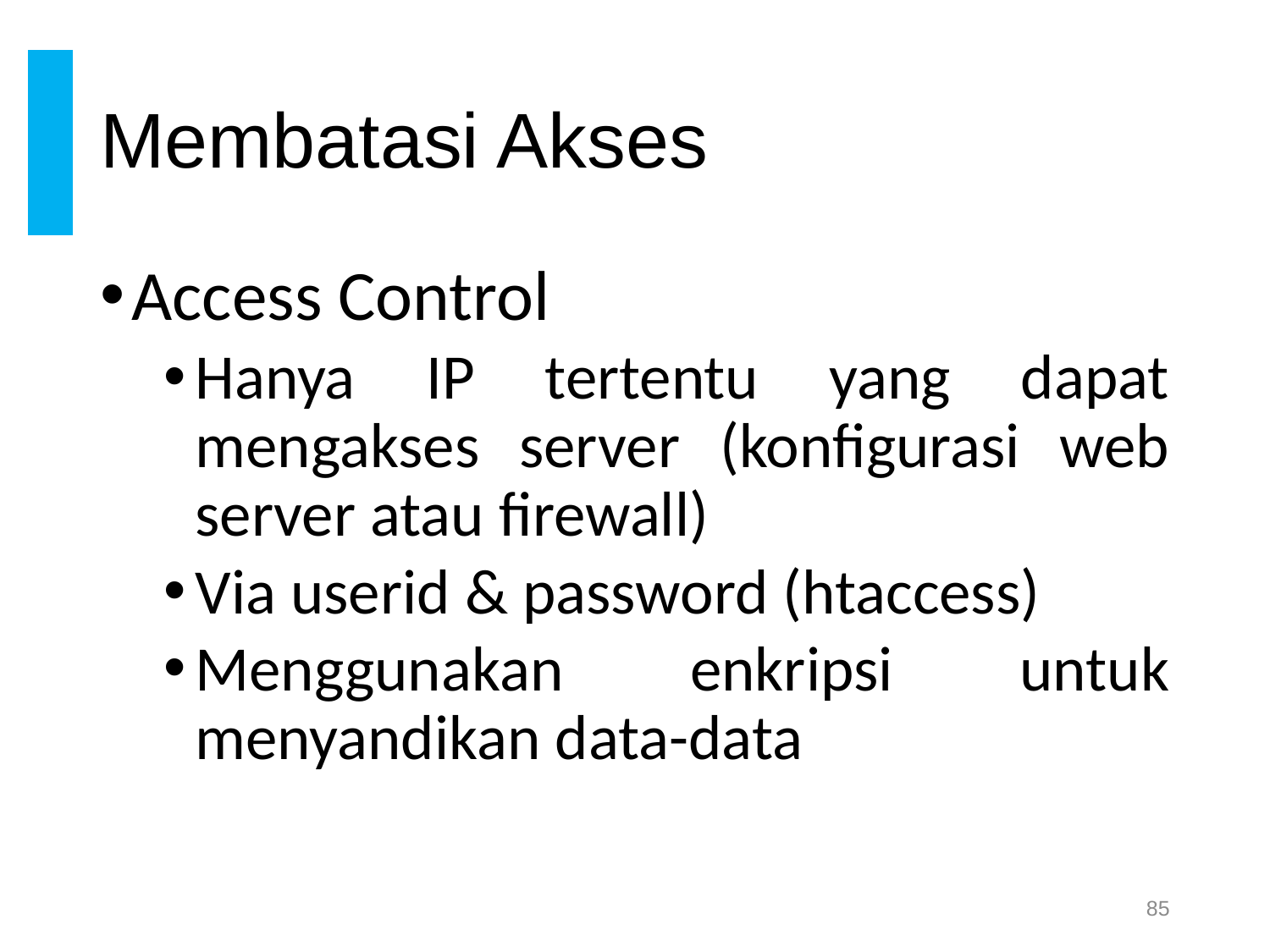

# Membatasi Akses
Access Control
Hanya IP tertentu yang dapat mengakses server (konfigurasi web server atau firewall)
Via userid & password (htaccess)
Menggunakan enkripsi untuk menyandikan data-data
85